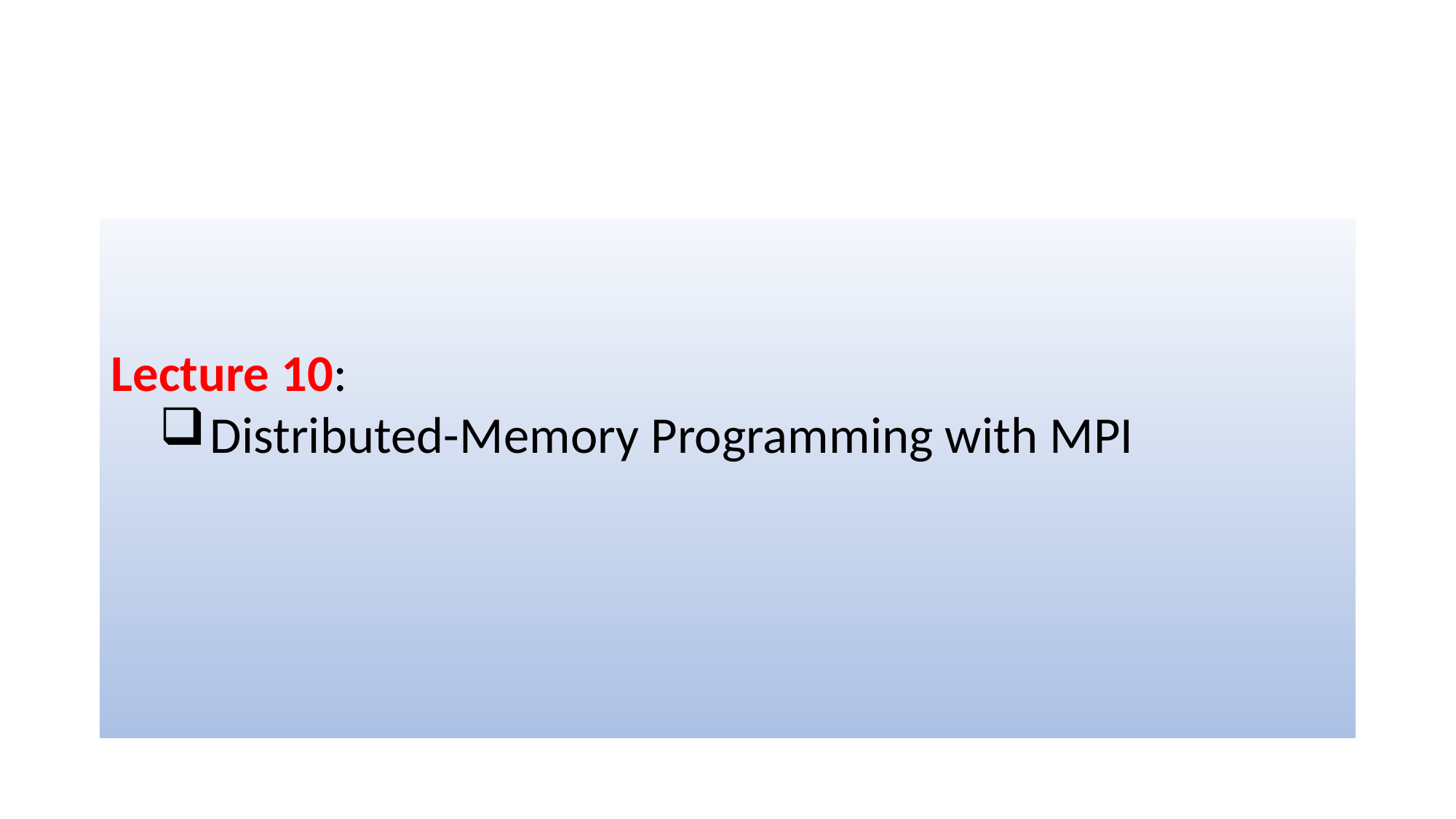

#

Lecture 10:
 Distributed-Memory Programming with MPI